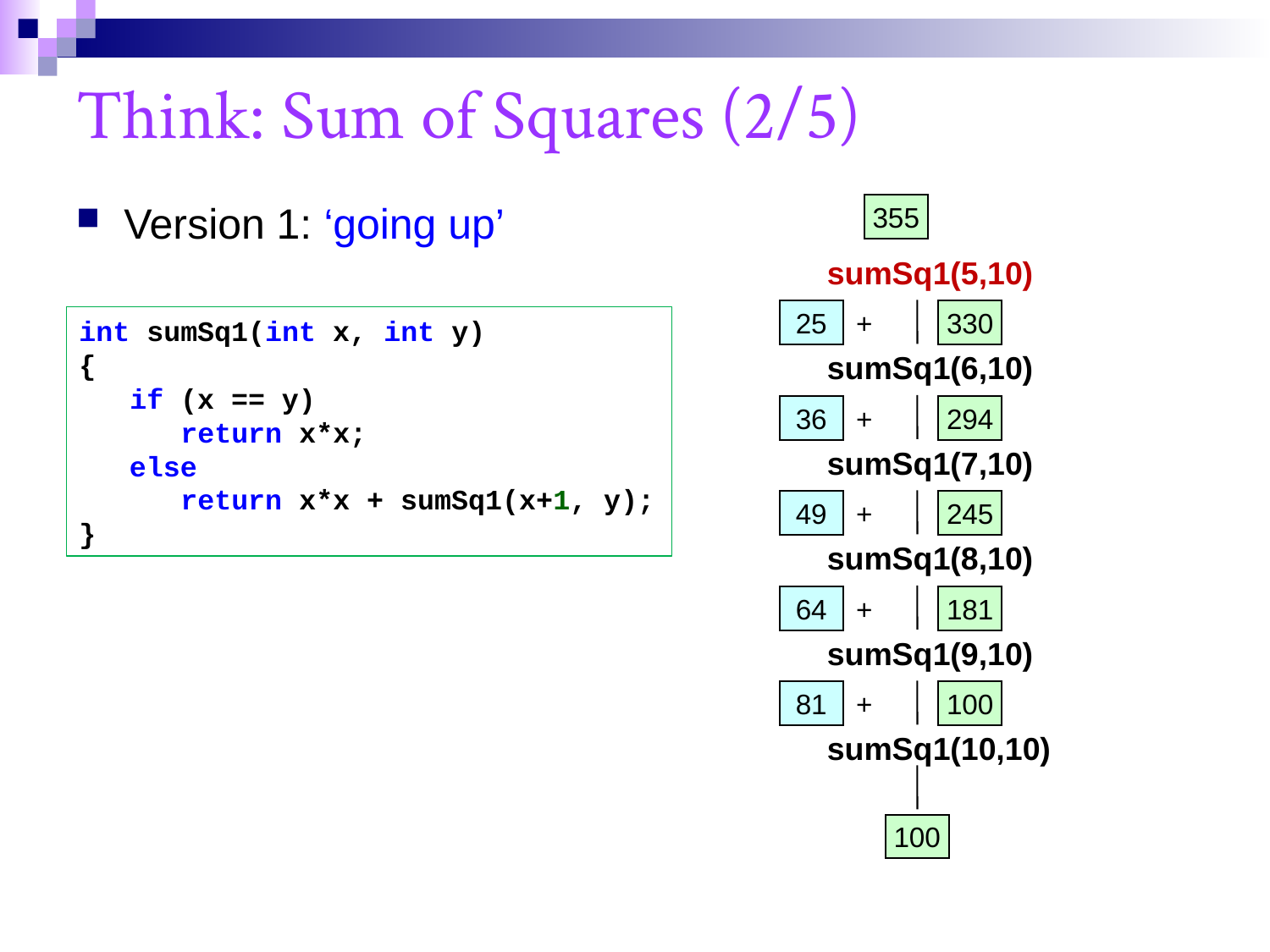

# Think: Sum of Squares (2/5)
Version 1: ‘going up’
355
sumSq1(5,10)
25
+

330
int sumSq1(int x, int y)
{
   if (x == y)
      return x*x;
	else
      return x*x + sumSq1(x+1, y);
}
sumSq1(6,10)
36
+

294
sumSq1(7,10)
49
+

245
sumSq1(8,10)
64
+

181
sumSq1(9,10)
81
+

100
sumSq1(10,10)

100